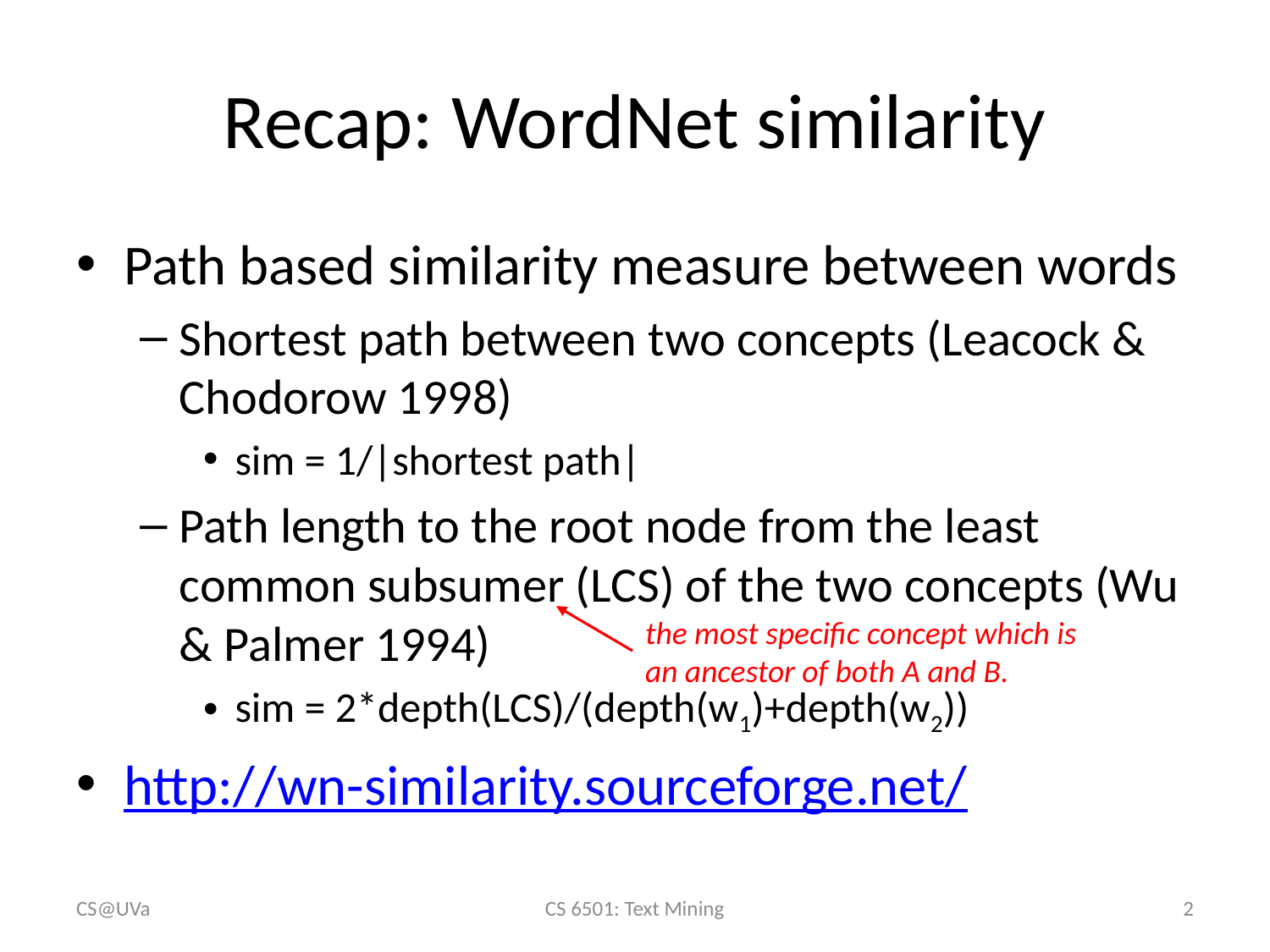

# Recap: WordNet similarity
Path based similarity measure between words
Shortest path between two concepts (Leacock & Chodorow 1998)
sim = 1/|shortest path|
Path length to the root node from the least common subsumer (LCS) of the two concepts (Wu & Palmer 1994)
sim = 2*depth(LCS)/(depth(w1)+depth(w2))
http://wn-similarity.sourceforge.net/
the most specific concept which is an ancestor of both A and B.
CS@UVa
CS 6501: Text Mining
2